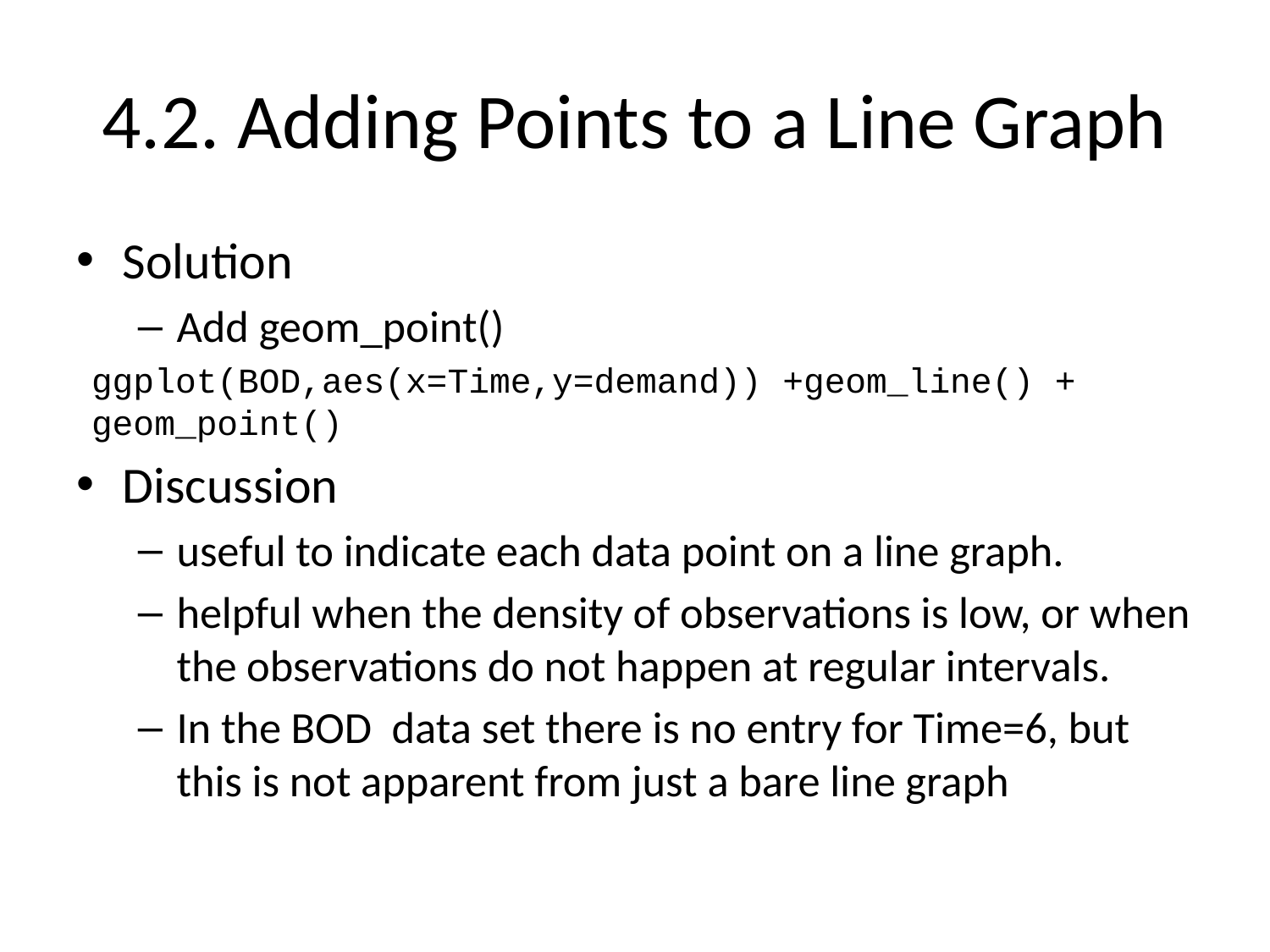

# 4.2. Adding Points to a Line Graph
Solution
Add geom_point()
ggplot(BOD,aes(x=Time,y=demand)) +geom_line() + geom_point()
Discussion
useful to indicate each data point on a line graph.
helpful when the density of observations is low, or when the observations do not happen at regular intervals.
In the BOD  data set there is no entry for Time=6, but this is not apparent from just a bare line graph